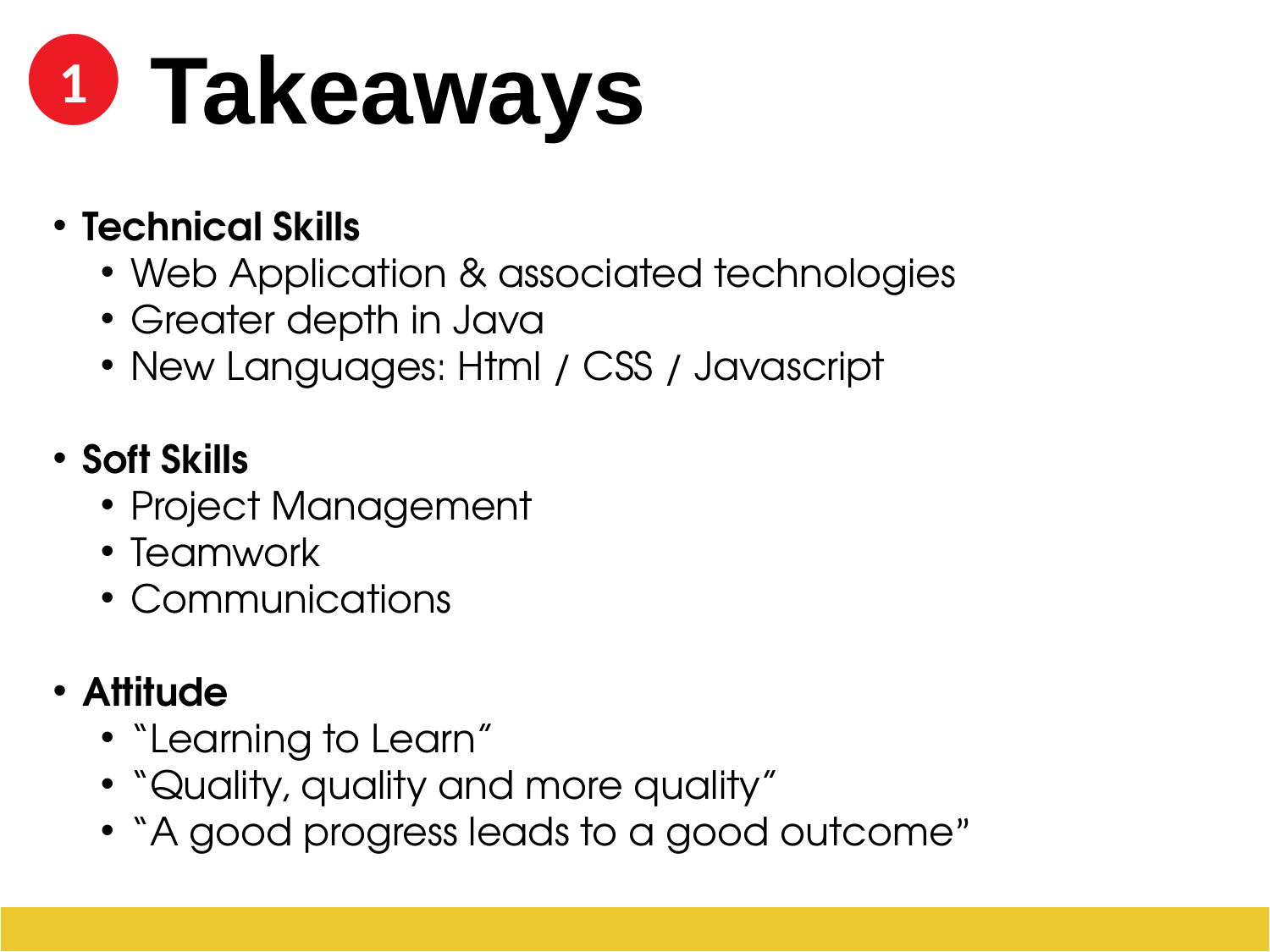

Takeaways
1
Technical Skills
Web Application & associated technologies
Greater depth in Java
New Languages: Html / CSS / Javascript

Soft Skills
Project Management
Teamwork
Communications

Attitude
“Learning to Learn”
“Quality, quality and more quality”
“A good progress leads to a good outcome”